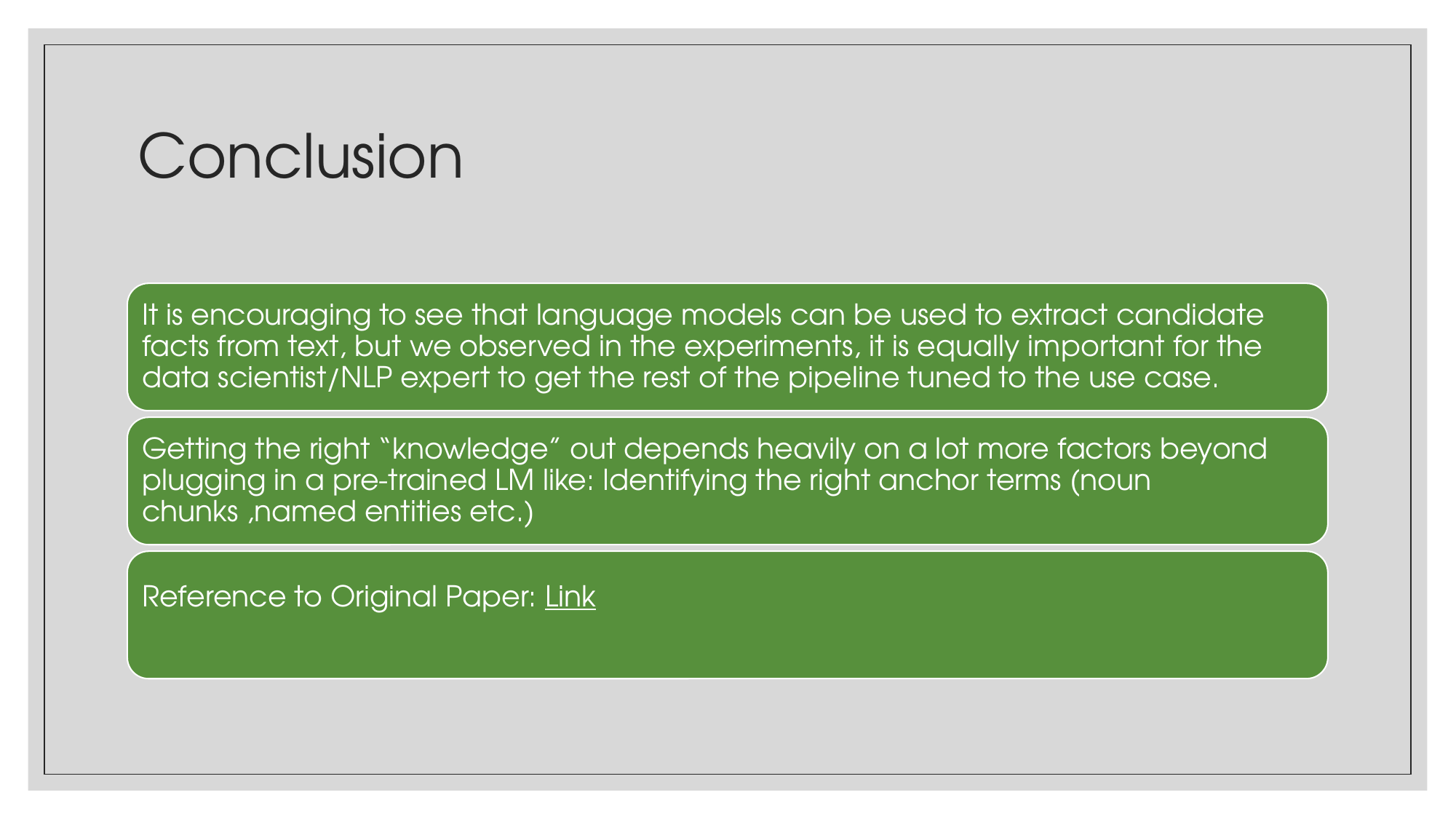

# Conclusion

It is encouraging to see that language models can be used to extract candidate facts from text, but we observed in the experiments, it is equally important for the data scientist/NLP expert to get the rest of the pipeline tuned to the use case.

Getting the right “knowledge” out depends heavily on a lot more factors beyond plugging in a pre-trained LM like: Identifying the right anchor terms (noun chunks ,named entities etc.)

Reference to Original Paper: Link